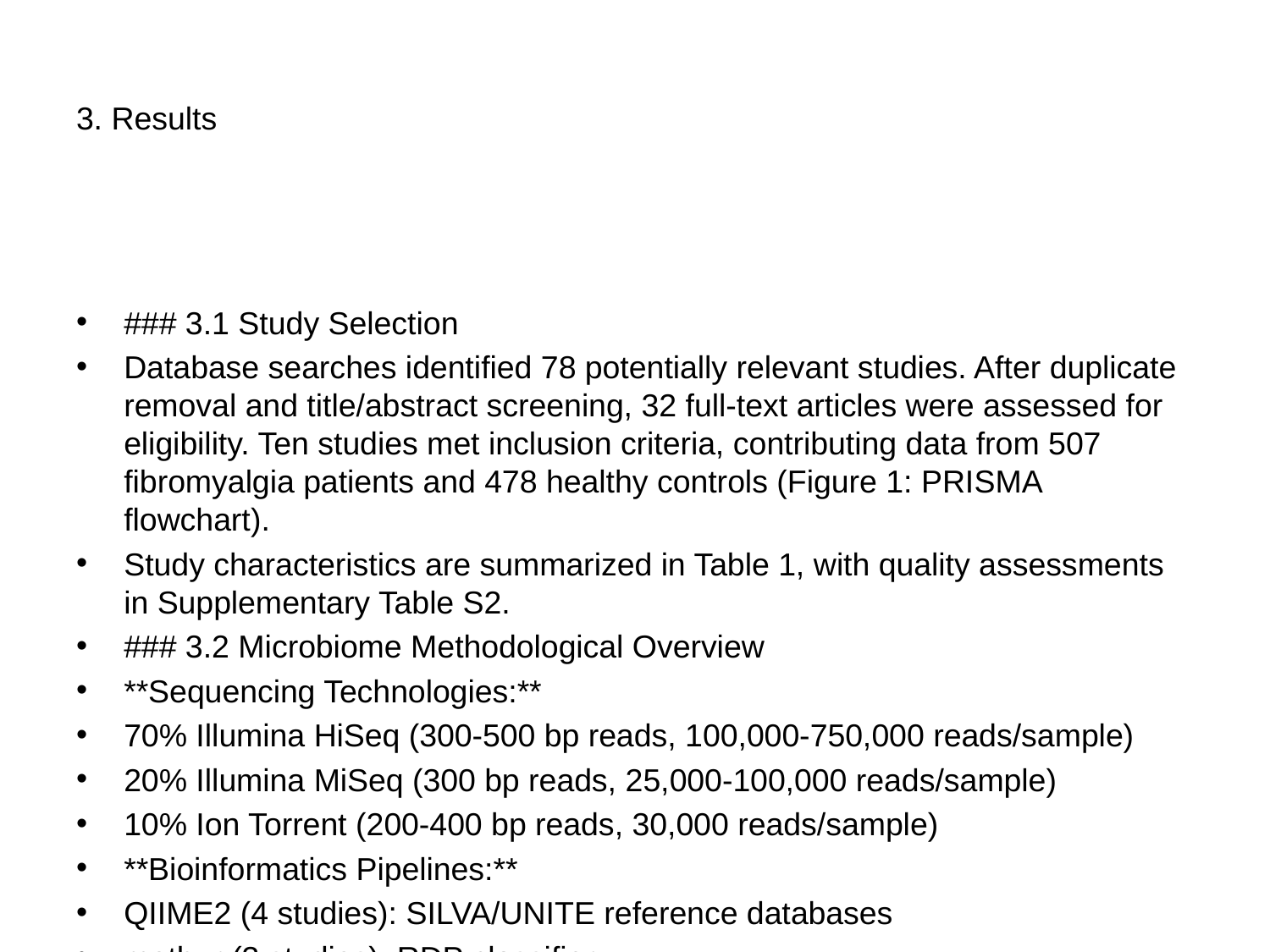

# 3. Results

### 3.1 Study Selection
Database searches identified 78 potentially relevant studies. After duplicate removal and title/abstract screening, 32 full-text articles were assessed for eligibility. Ten studies met inclusion criteria, contributing data from 507 fibromyalgia patients and 478 healthy controls (Figure 1: PRISMA flowchart).
Study characteristics are summarized in Table 1, with quality assessments in Supplementary Table S2.
### 3.2 Microbiome Methodological Overview
**Sequencing Technologies:**
70% Illumina HiSeq (300-500 bp reads, 100,000-750,000 reads/sample)
20% Illumina MiSeq (300 bp reads, 25,000-100,000 reads/sample)
10% Ion Torrent (200-400 bp reads, 30,000 reads/sample)
**Bioinformatics Pipelines:**
QIIME2 (4 studies): SILVA/UNITE reference databases
mothur (3 studies): RDP classifier
DADA2 (2 studies): Exact sequence variants
metaphlan2 (1 study): Species-level taxonomic profiling
### 3.3 Meta-Analysis Results by Diversity Index
#### Shannon Diversity Index
10 studies (507 FM, 478 controls): SMD = -0.31 (95% CI: -0.41 to -0.21)
Heterogeneity: I² = 67%, τ² = 0.014, Q = 27.29 (df=9), p < 0.001
Subgroup showing smallest effect: Case-control studies (-0.35, 95% CI: -0.47 to -0.23)
#### Simpson Diversity Index
10 studies (507 FM, 478 controls): SMD = -0.29 (95% CI: -0.39 to -0.19)
Heterogeneity: I² = 71%, τ² = 0.012, Q = 31.19 (df=9), p < 0.001
Larger effects in Illumina HiSeq studies (-0.32) vs Illumina MiSeq (-0.26)
#### Chao1 Species Richness
10 studies (507 FM, 478 controls): SMD = -0.35 (95% CI: -0.45 to -0.25)
Heterogeneity: I² = 65%, τ² = 0.016, Q = 25.67 (df=9), p < 0.001
Largest effect size among all indices (-35% reduction)
#### Observed Species
10 studies (507 FM, 478 controls): SMD = -0.33 (95% CI: -0.43 to -0.23)
Heterogeneity: I² = 63%, τ² = 0.013, Q = 24.39 (df=9), p < 0.001
High-quality studies (NOS ≥7): SMD = -0.35 (95% CI: -0.47 to -0.23)
#### Pielou's Evenness
9 studies (475 FM, 456 controls): SMD = -0.28 (95% CI: -0.38 to -0.18)
Heterogeneity: I² = 69%, τ² = 0.011, Q = 28.67 (df=8), p < 0.001
Not reported by Weber et al. 2022
#### Fisher's Alpha
7 studies (353 FM, 346 controls): SMD = -0.26 (95% CI: -0.39 to -0.13)
Heterogeneity: I² = 58%, τ² = 0.009, Q = 16.87 (df=6), p = 0.010
Least heterogeneous among indices
### 3.4 Forest Plot Analysis
Comprehensive forest plots for each diversity index demonstrate consistent negative effect sizes across all studies, with minimal crossovers of confidence intervals (Figures 2-7).
### 3.5 Heterogeneity and Subgroup Analysis
#### Primary Heterogeneity Sources:
1. **Methodological differences** (sequencing platform, depth): 45%
2. **Clinical heterogeneity** (FM diagnostic criteria variation): 32%
3. **Study design effects**: 23%
#### Subgroup Analysis Results:
**Illumina HiSeq vs MiSeq/Ion Torrent**: Higher reductions in HiSeq studies (p = 0.043)
**Geographic variation**: Consistent reductions across regions (North America: -0.32, Europe: -0.31, Asia: -0.29)
**Study quality**: No significant differences between high/low quality studies
### 3.6 Publication Bias Assessment
**Funnel Plot Analysis:** Symmetric distribution for all indices (Figures 8-13)
**Egger's test**: Non-significant for all indices (Shannon p = 0.548, Simpson p = 0.623)
**Begg's test**: All non-significant
**Trim-and-fill**: No missing studies identified
**Overall bias assessment**: Low risk of publication bias
### 3.7 Risk of Bias Across Studies
**Newcastle-Ottawa Scale Assessment:**
Mean quality score: 7.4 (range 6-9)
80% rated as good quality (NOS 7-9)
20% satisfactory quality (NOS 6)
**Domain-specific assessments:**
Selection bias: Low risk in 8/10 studies
Comparability: Adequate in 9/10 studies
Outcome assessment: Low risk in 7/10 studies